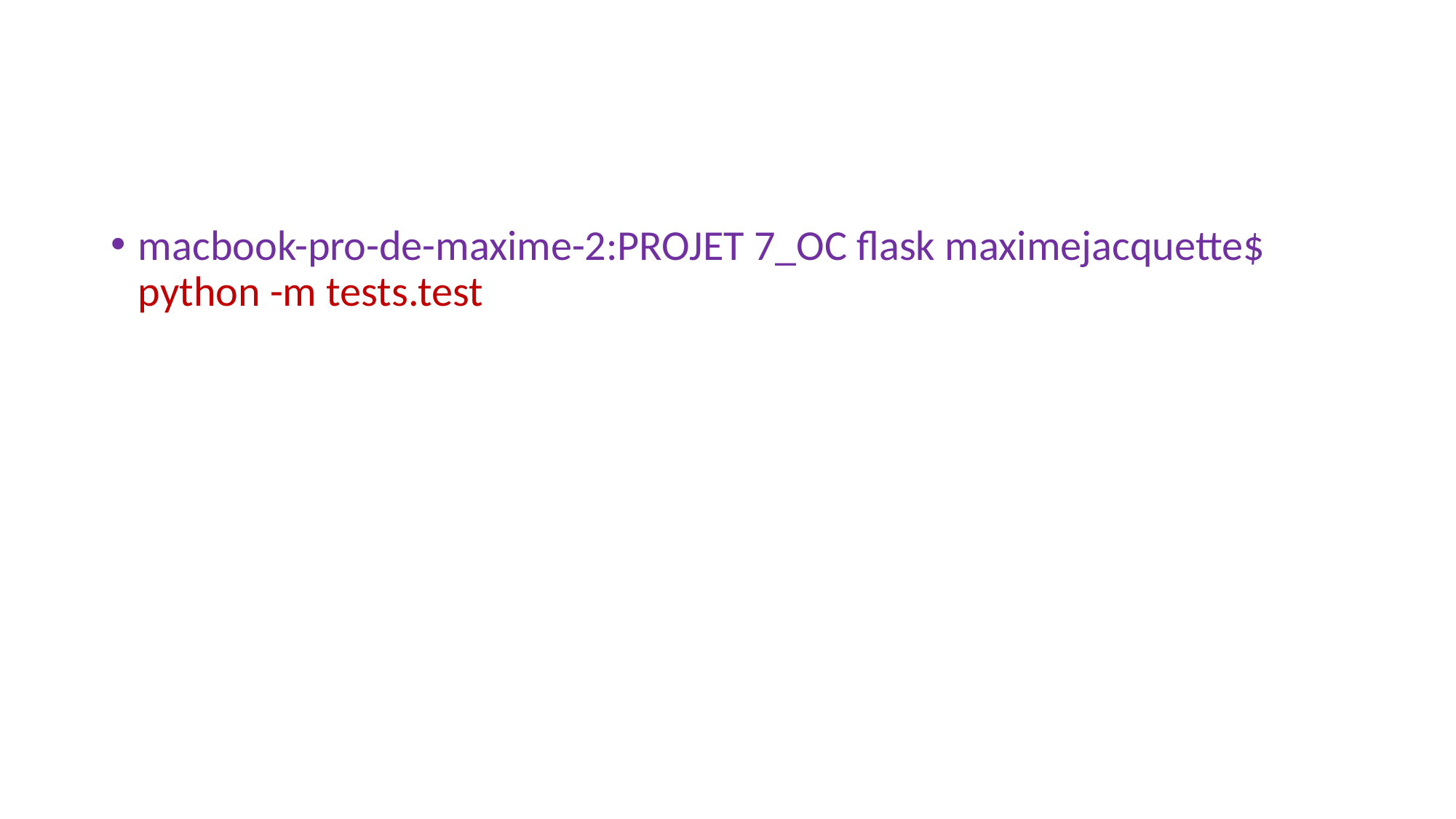

#
macbook-pro-de-maxime-2:PROJET 7_OC flask maximejacquette$ python -m tests.test